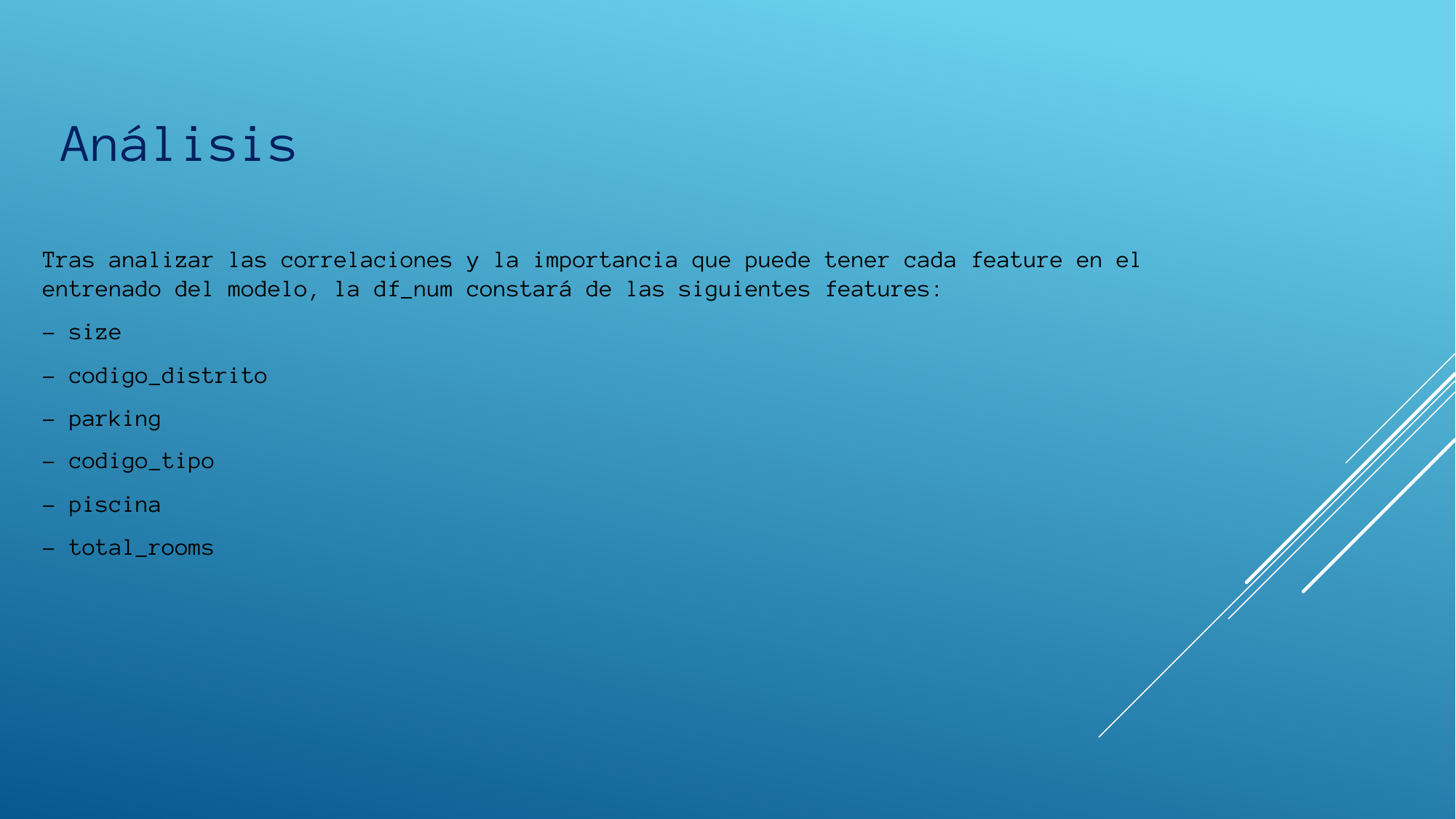

Análisis
Tras analizar las correlaciones y la importancia que puede tener cada feature en el entrenado del modelo, la df_num constará de las siguientes features:
- size
- codigo_distrito
- parking
- codigo_tipo
- piscina
- total_rooms